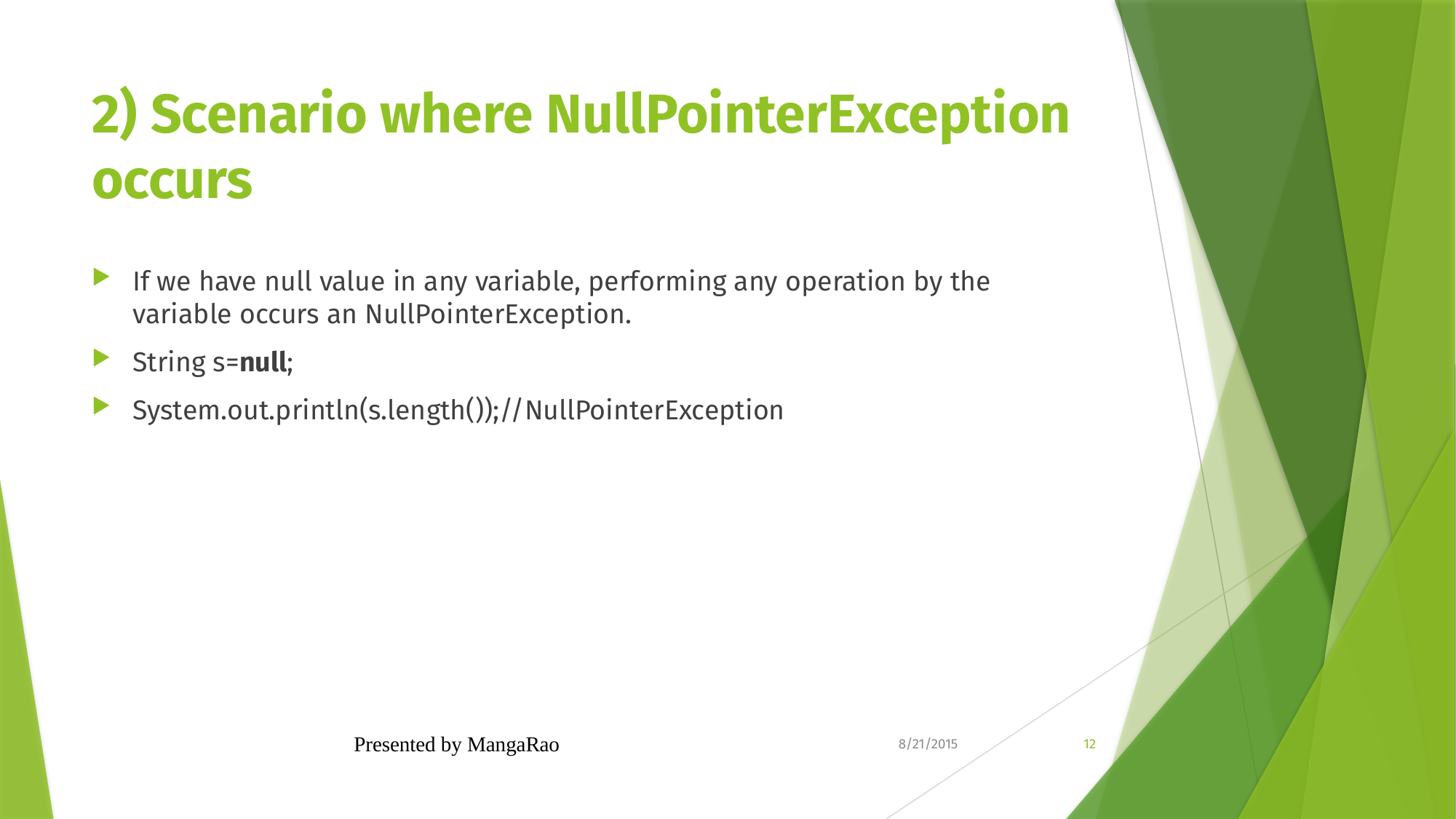

# 2) Scenario where NullPointerException occurs
If we have null value in any variable, performing any operation by the variable occurs an NullPointerException.
String s=null;
System.out.println(s.length());//NullPointerException

Presented by MangaRao
8/21/2015
12